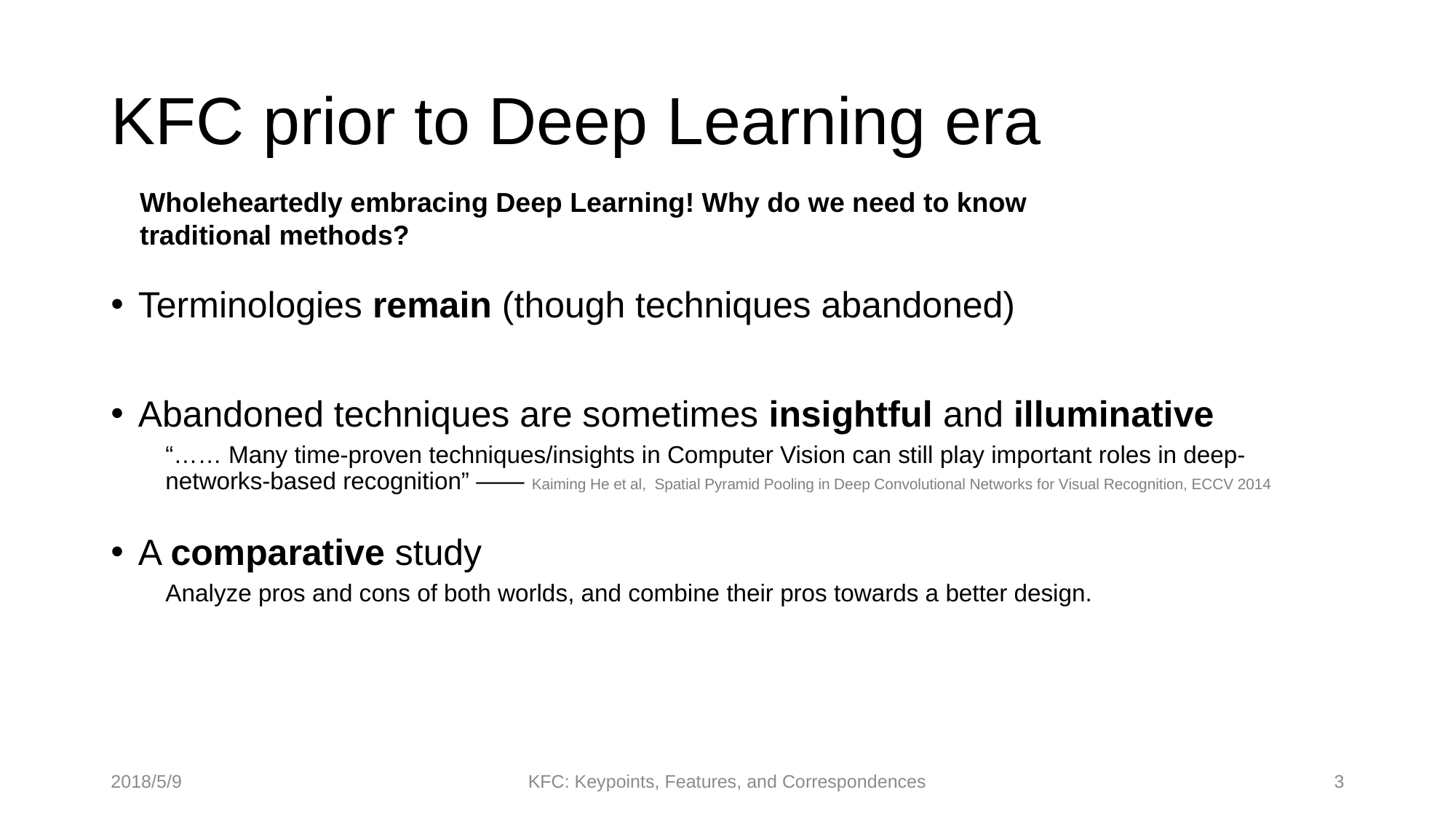

# KFC prior to Deep Learning era
Wholeheartedly embracing Deep Learning! Why do we need to know traditional methods?
Terminologies remain (though techniques abandoned)

Abandoned techniques are sometimes insightful and illuminative
“…… Many time-proven techniques/insights in Computer Vision can still play important roles in deep-networks-based recognition” —— Kaiming He et al,  Spatial Pyramid Pooling in Deep Convolutional Networks for Visual Recognition, ECCV 2014

A comparative study
Analyze pros and cons of both worlds, and combine their pros towards a better design.
2018/5/9
KFC: Keypoints, Features, and Correspondences
3